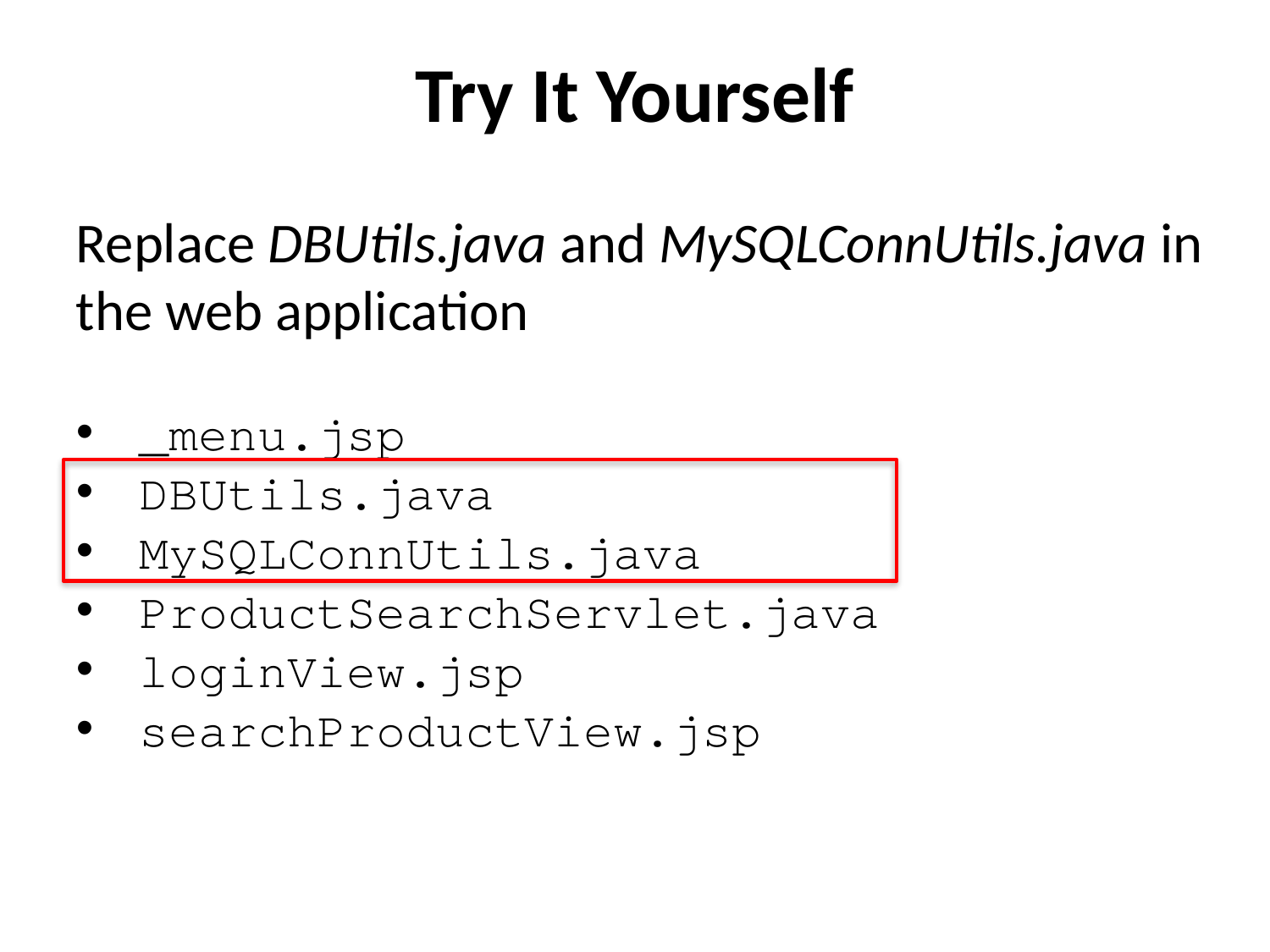

Try It Yourself
Replace DBUtils.java and MySQLConnUtils.java in the web application

_menu.jsp
DBUtils.java
MySQLConnUtils.java
ProductSearchServlet.java
loginView.jsp
searchProductView.jsp